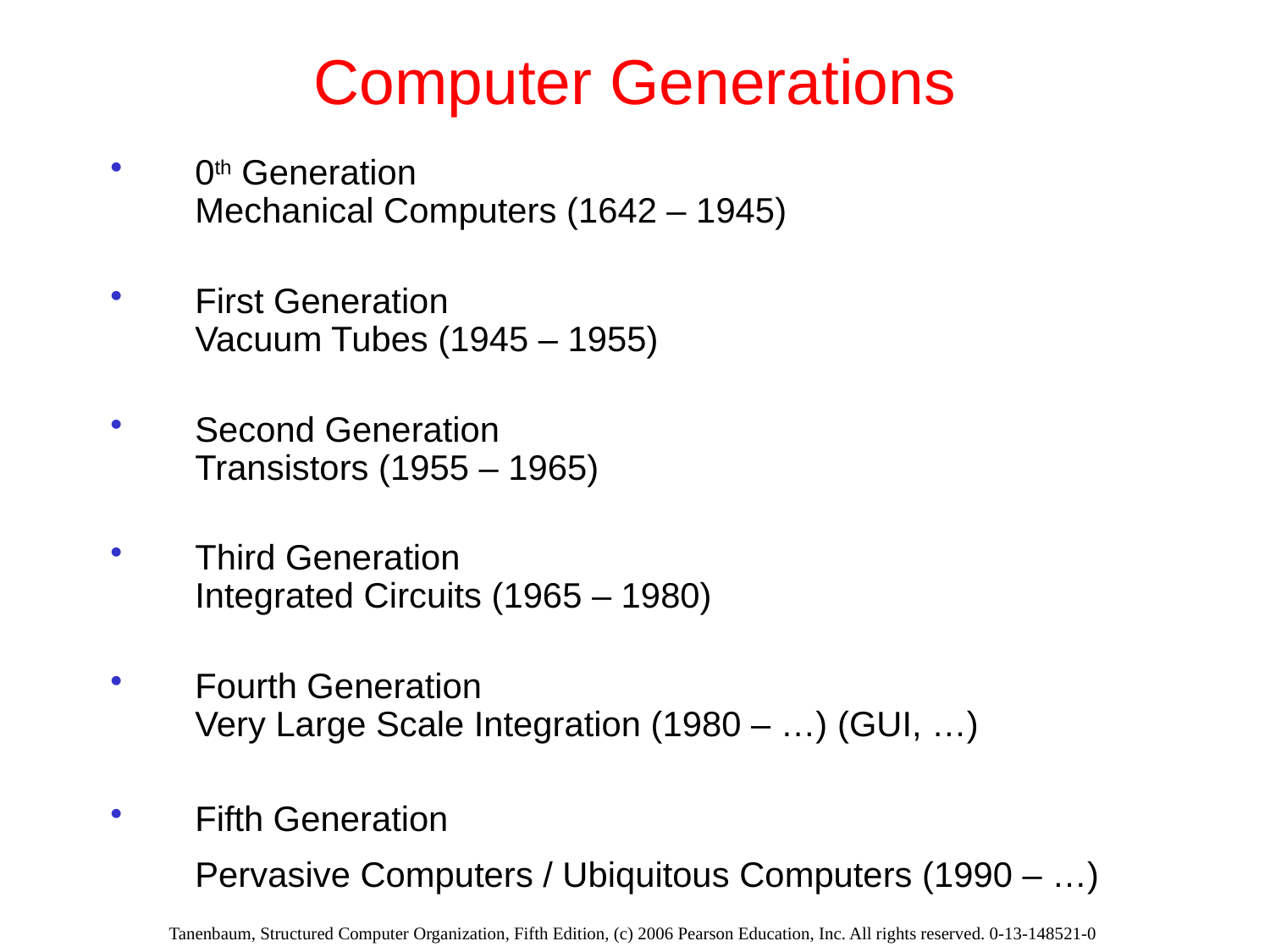

# Computer Generations
0th Generation
Mechanical Computers (1642 – 1945)

First Generation
Vacuum Tubes (1945 – 1955)

Second Generation
Transistors (1955 – 1965)

Third Generation
Integrated Circuits (1965 – 1980)

Fourth Generation
Very Large Scale Integration (1980 – …) (GUI, …)

Fifth Generation
Pervasive Computers / Ubiquitous Computers (1990 – …)
Tanenbaum, Structured Computer Organization, Fifth Edition, (c) 2006 Pearson Education, Inc. All rights reserved. 0-13-148521-0